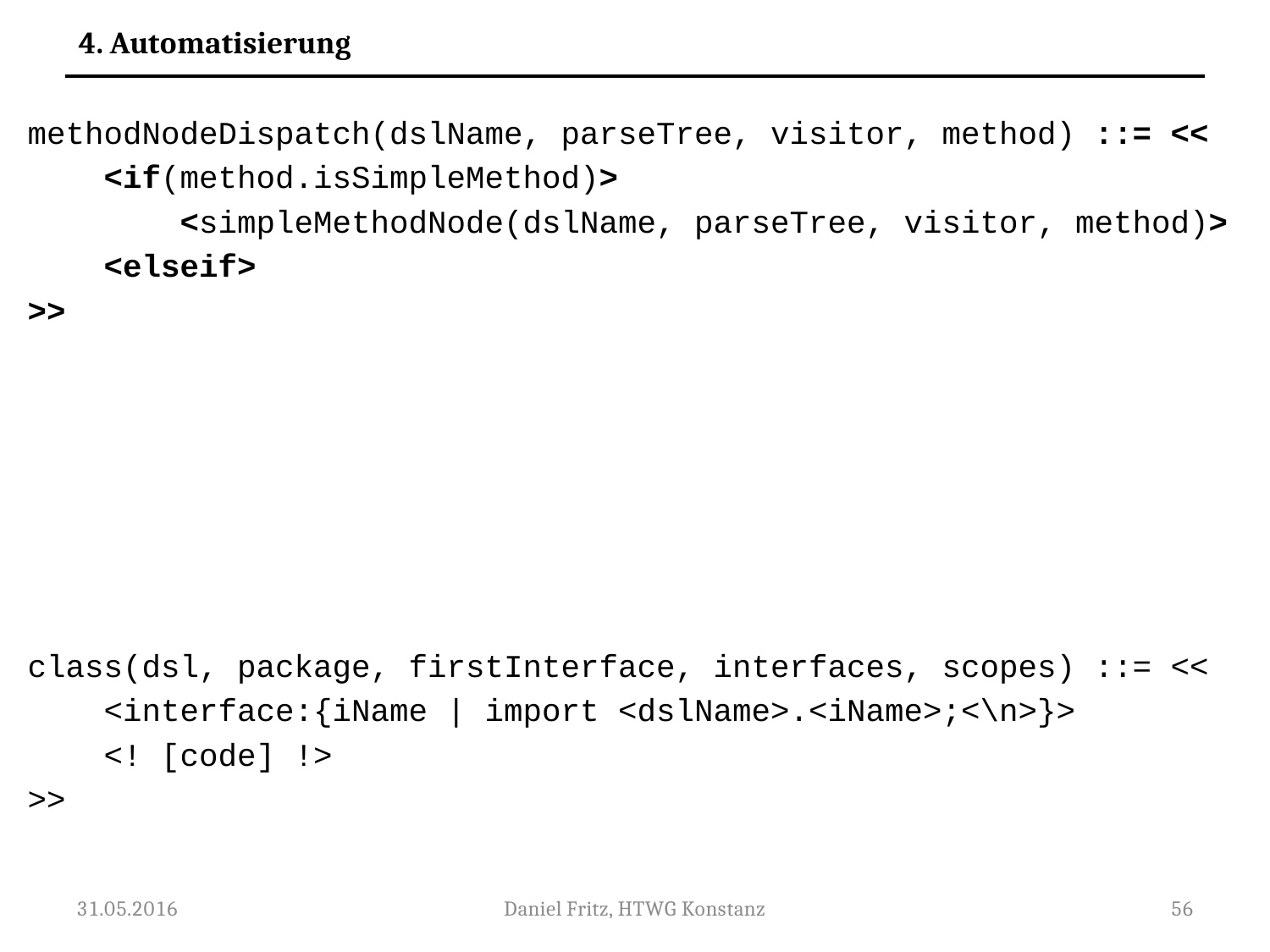

4. Automatisierung
methodNodeDispatch(dslName, parseTree, visitor, method) ::= <<
    <if(method.isSimpleMethod)>
        <simpleMethodNode(dslName, parseTree, visitor, method)>
    <elseif>
>>

class(dsl, package, firstInterface, interfaces, scopes) ::= <<
    <interface:{iName | import <dslName>.<iName>;<\n>}>
    <! [code] !>
>>

31.05.2016
Daniel Fritz, HTWG Konstanz
56